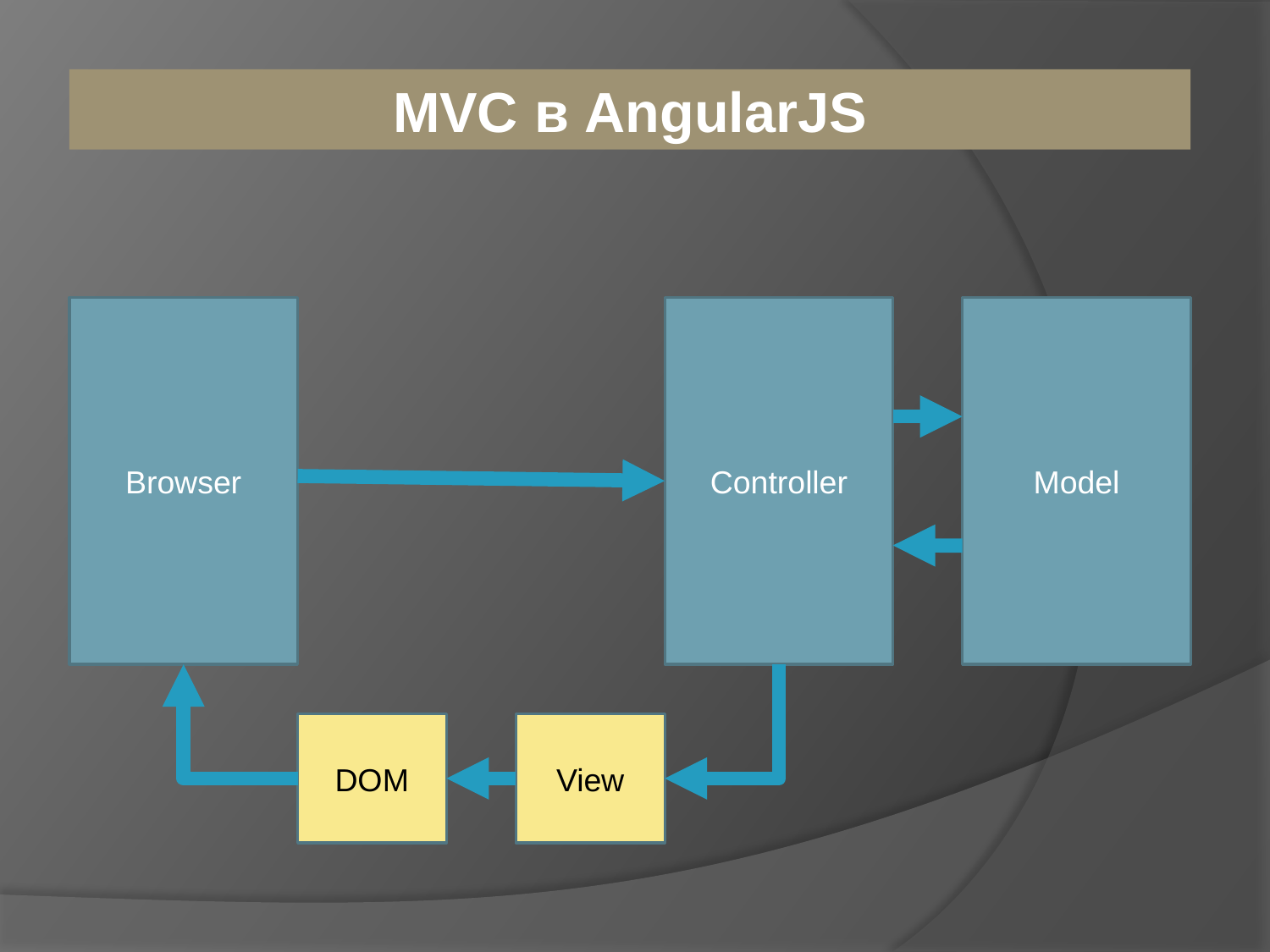

MVC в AngularJS
Browser
Controller
Model
DOM
View